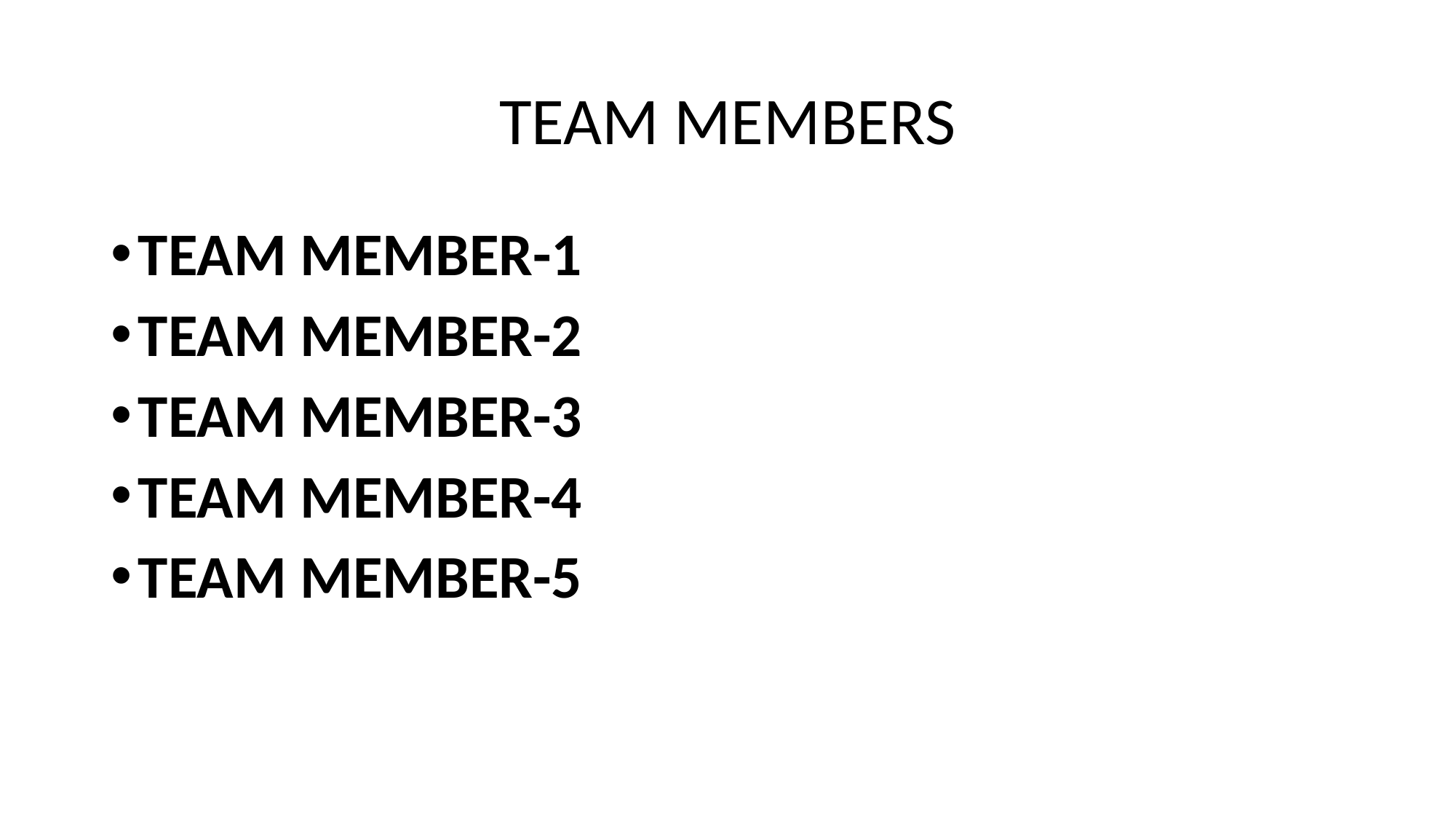

# TEAM MEMBERS
TEAM MEMBER-1
TEAM MEMBER-2
TEAM MEMBER-3
TEAM MEMBER-4
TEAM MEMBER-5